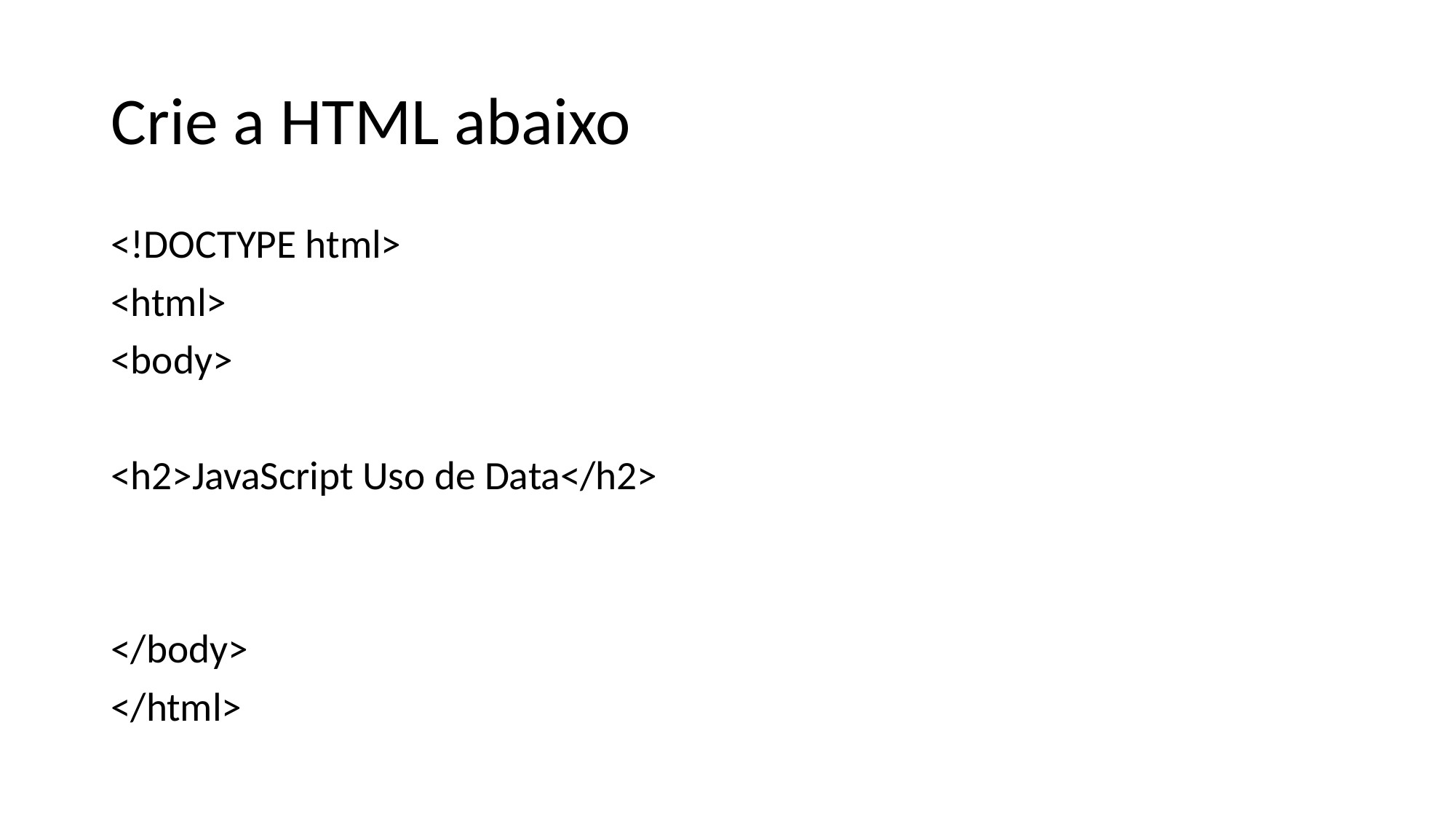

# Crie a HTML abaixo
<!DOCTYPE html>
<html>
<body>

<h2>JavaScript Uso de Data</h2>

</body>
</html>